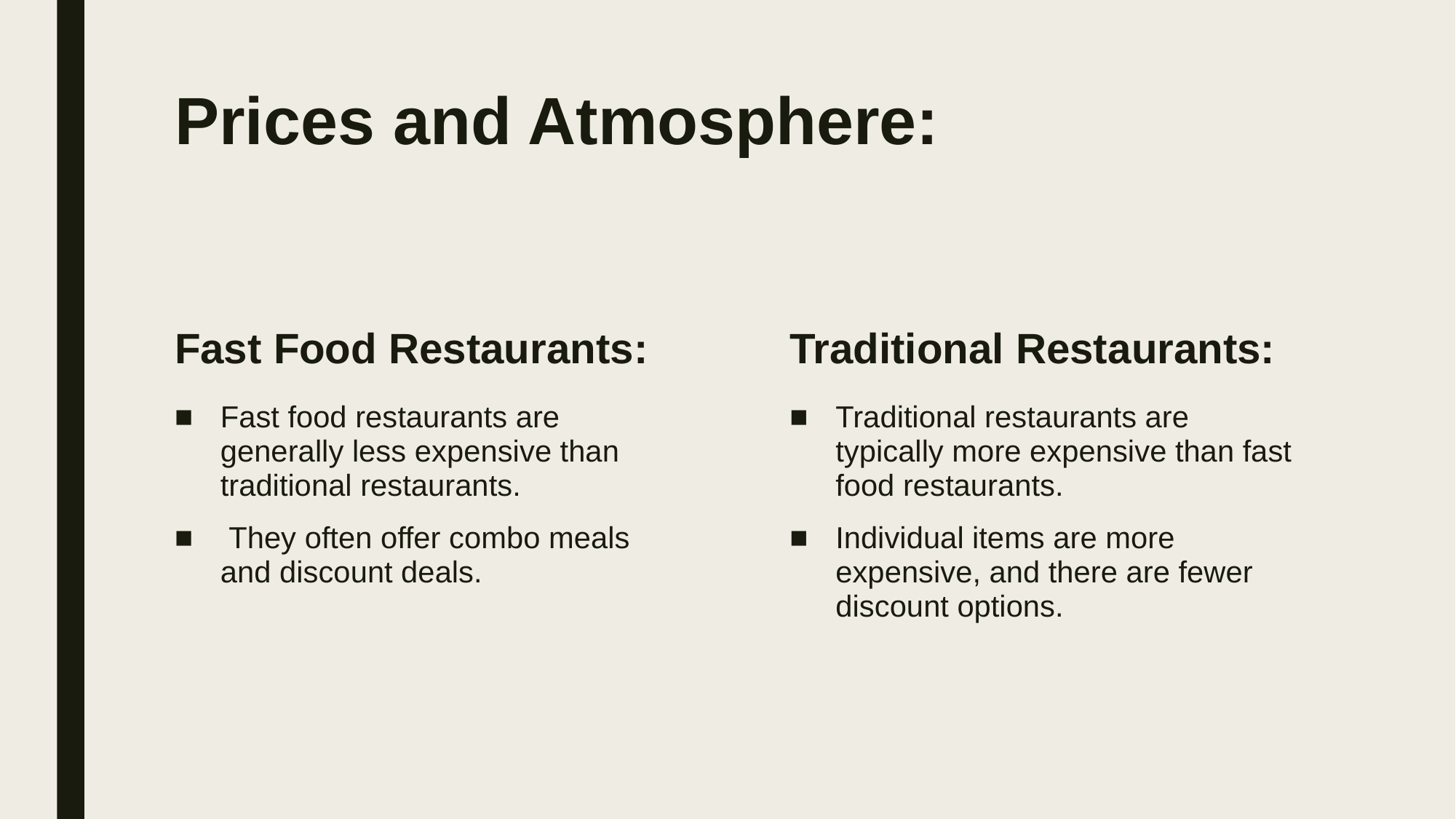

# Prices and Atmosphere:
Fast Food Restaurants:
Traditional Restaurants:
Fast food restaurants are generally less expensive than traditional restaurants.
 They often offer combo meals and discount deals.
Traditional restaurants are typically more expensive than fast food restaurants.
Individual items are more expensive, and there are fewer discount options.